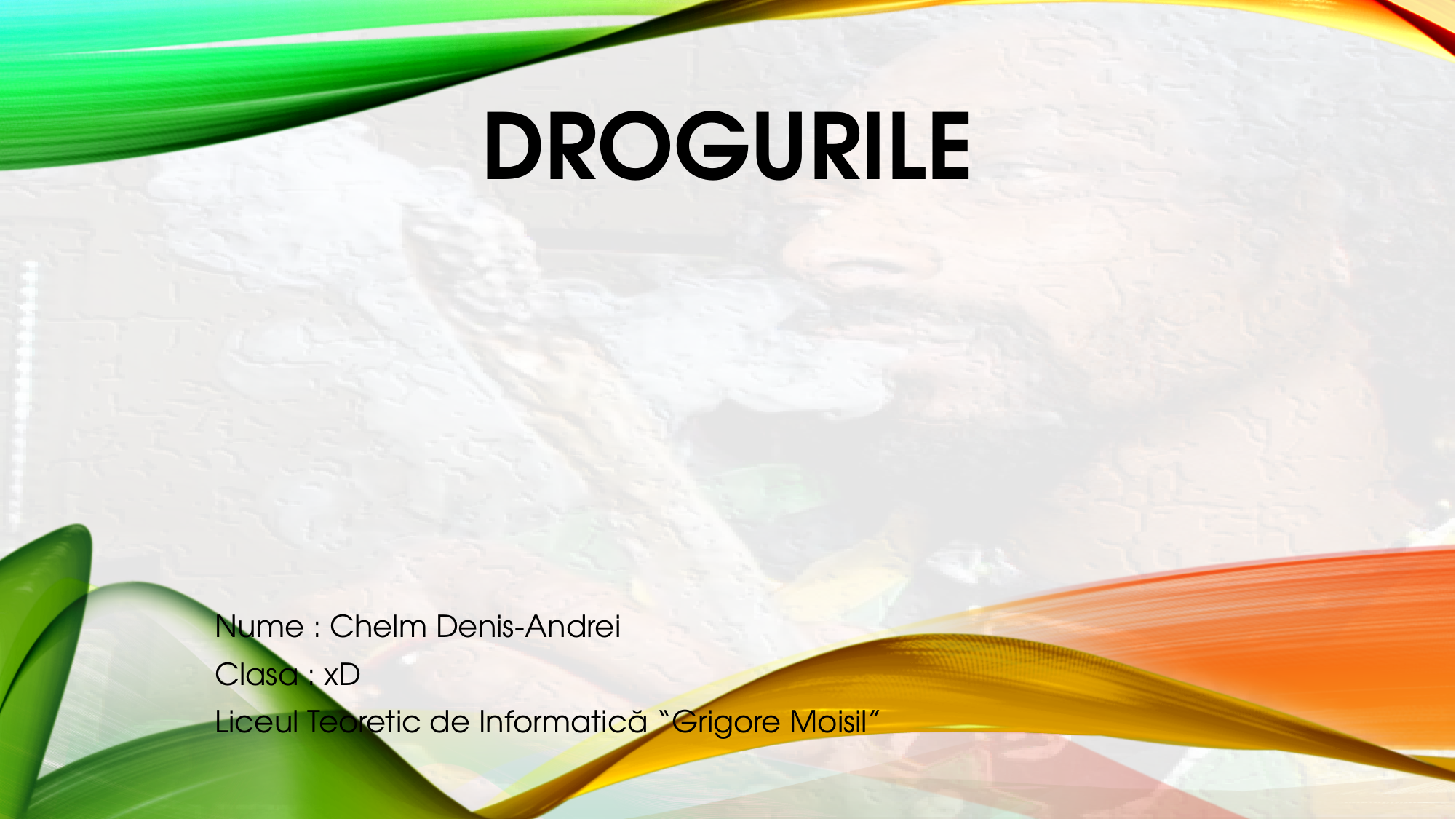

# Drogurile

Nume : Chelm Denis-Andrei
Clasa : xD
Liceul Teoretic de Informatică “Grigore Moisil”